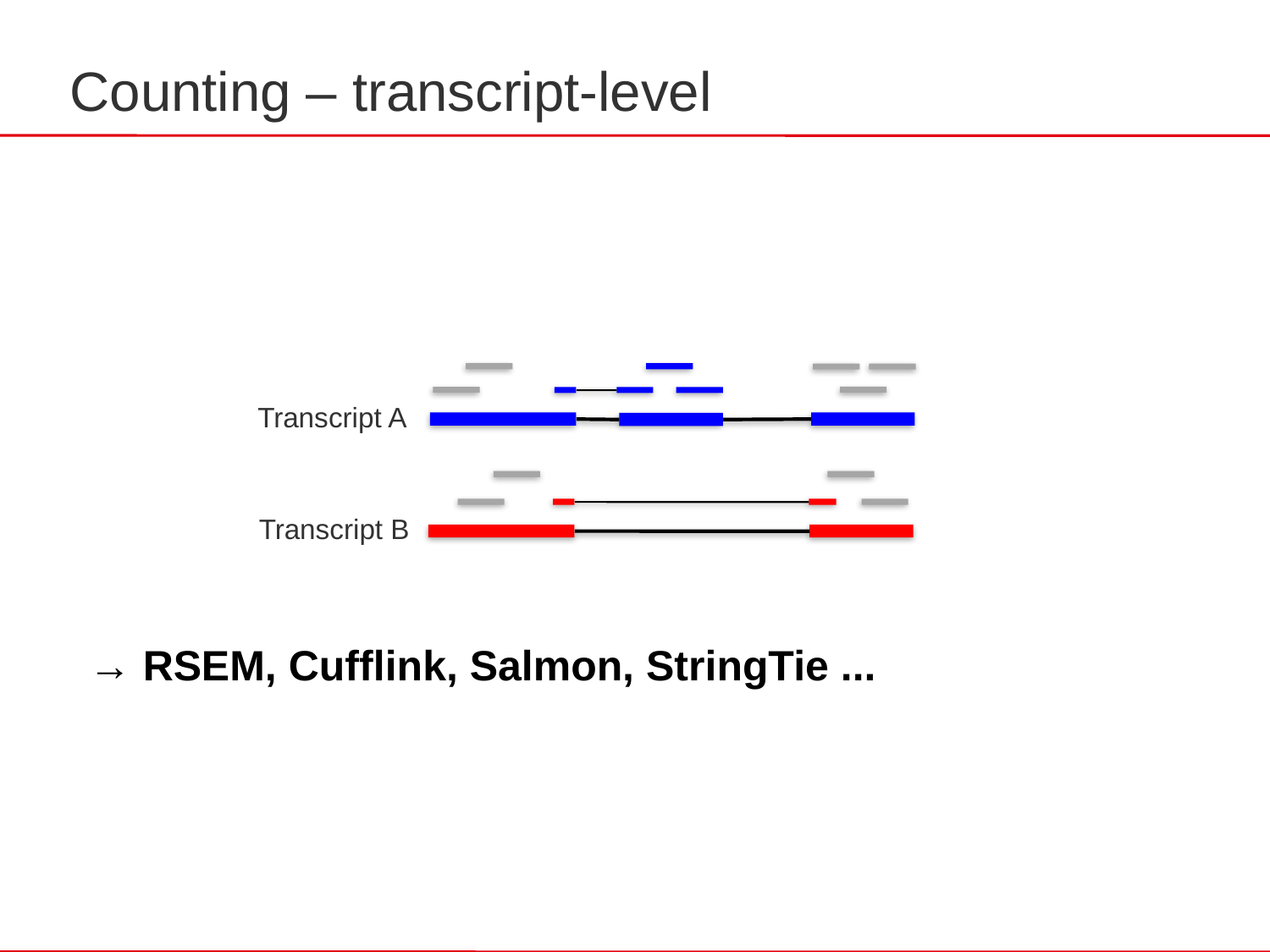

Counting – transcript-level

Transcript A

Transcript B

→ RSEM, Cufflink, Salmon, StringTie ...